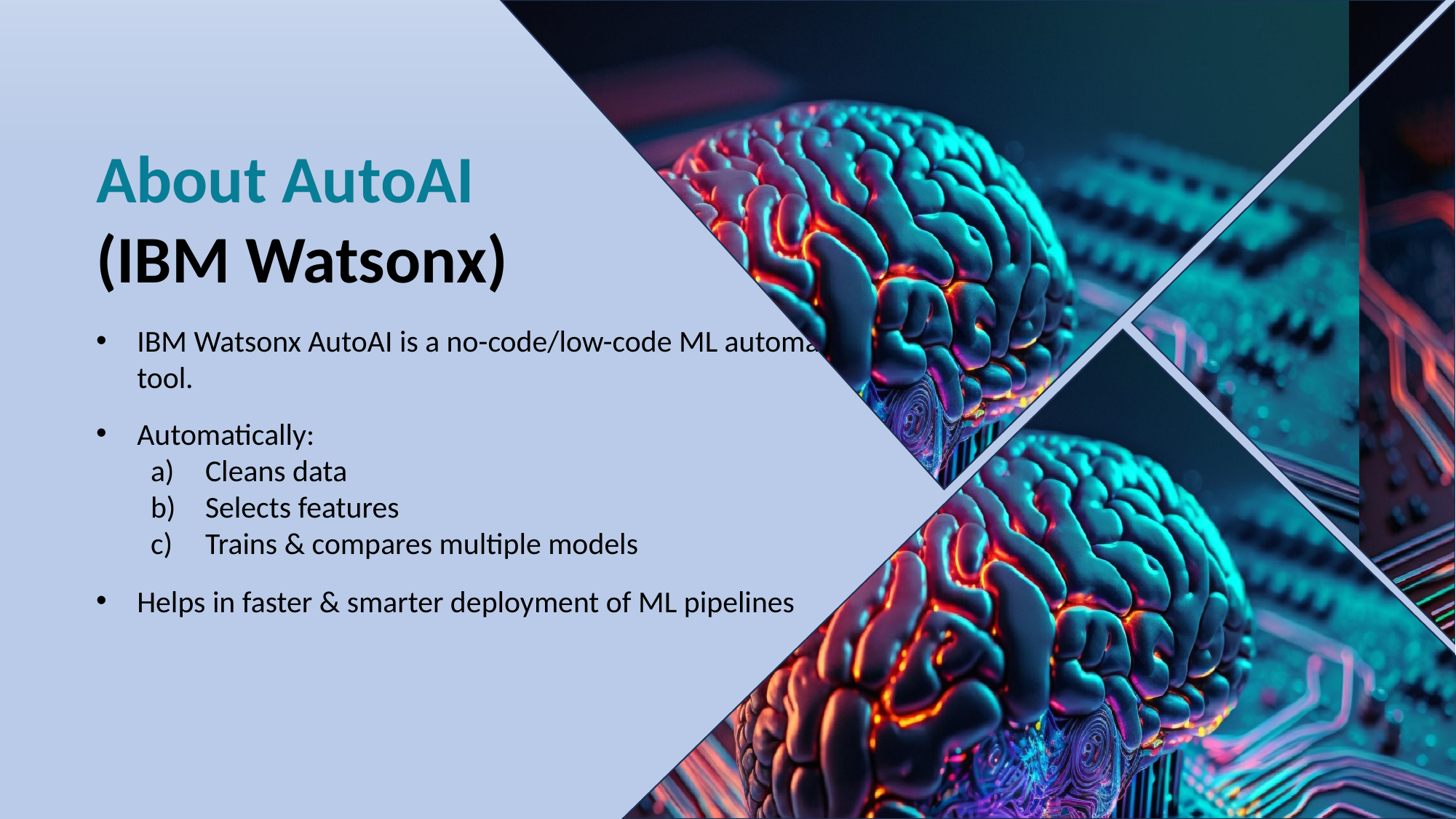

About AutoAI
(IBM Watsonx)

IBM Watsonx AutoAI is a no-code/low-code ML automation tool.

Automatically:
Cleans data
Selects features
Trains & compares multiple models

Helps in faster & smarter deployment of ML pipelines